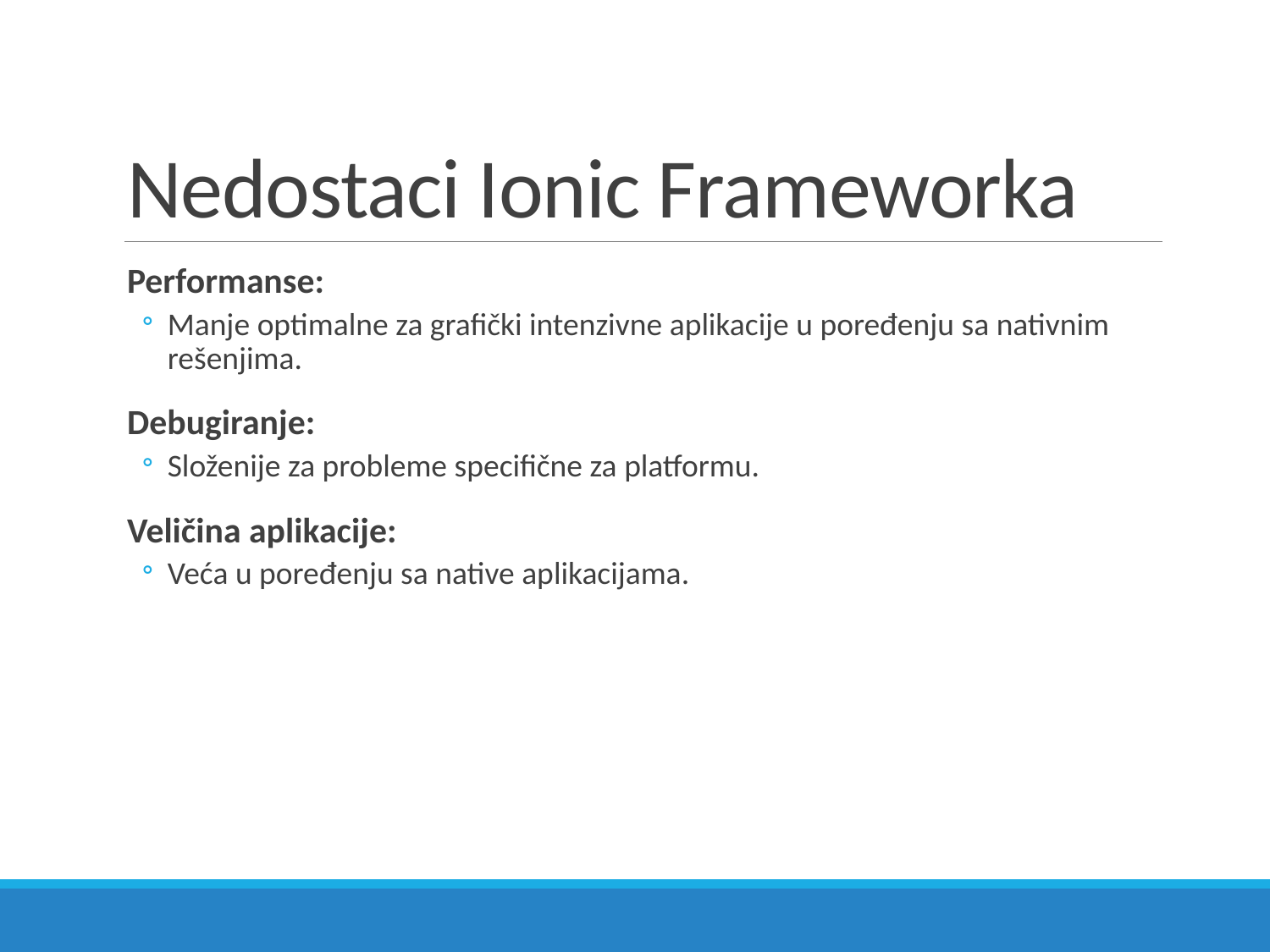

# Nedostaci Ionic Frameworka
Performanse:
Manje optimalne za grafički intenzivne aplikacije u poređenju sa nativnim rešenjima.
Debugiranje:
Složenije za probleme specifične za platformu.
Veličina aplikacije:
Veća u poređenju sa native aplikacijama.